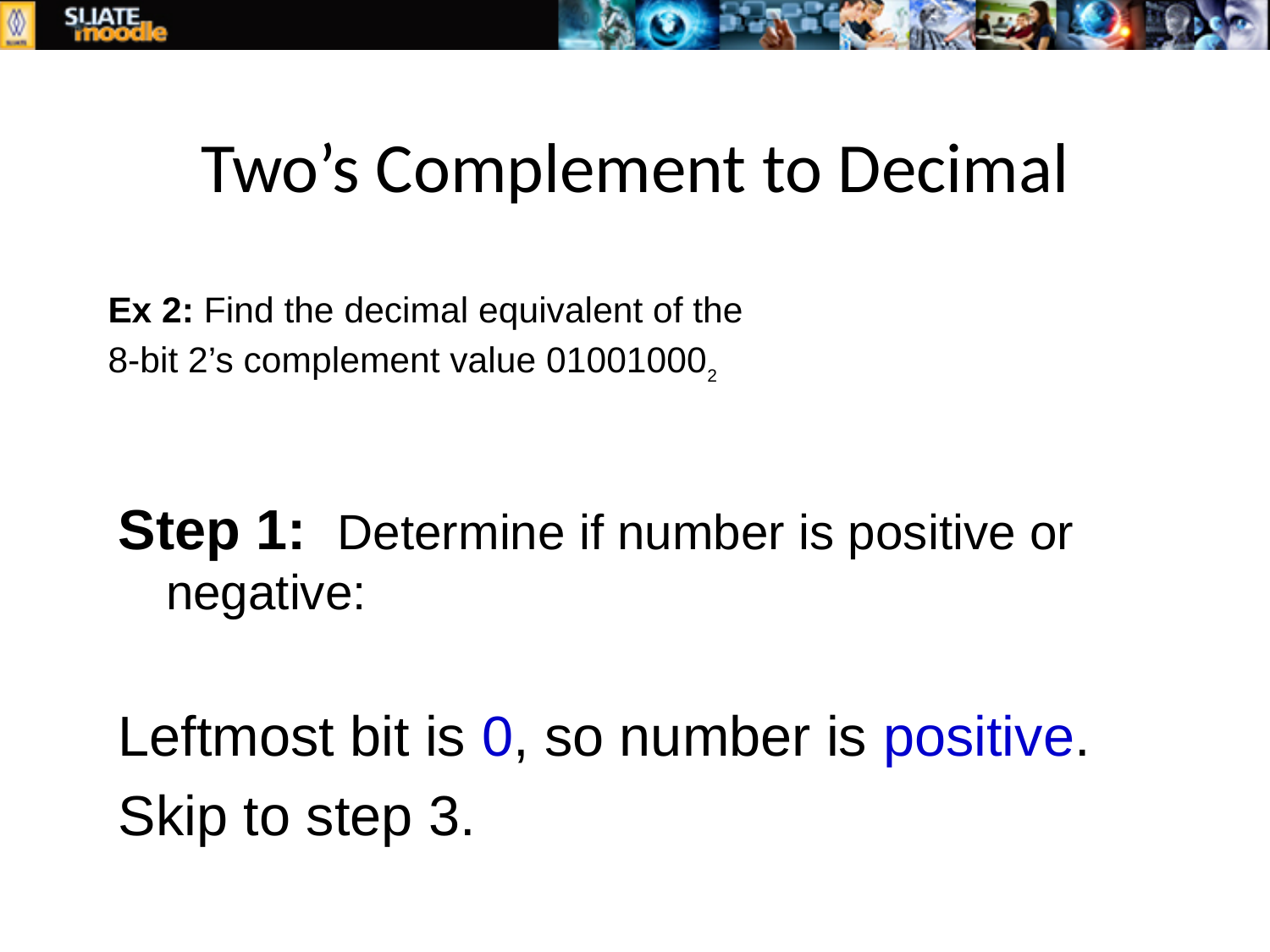

# Two’s Complement to Decimal
Ex 2: Find the decimal equivalent of the
8-bit 2’s complement value 010010002

Step 1:  Determine if number is positive or negative:

Leftmost bit is 0, so number is positive.
Skip to step 3.